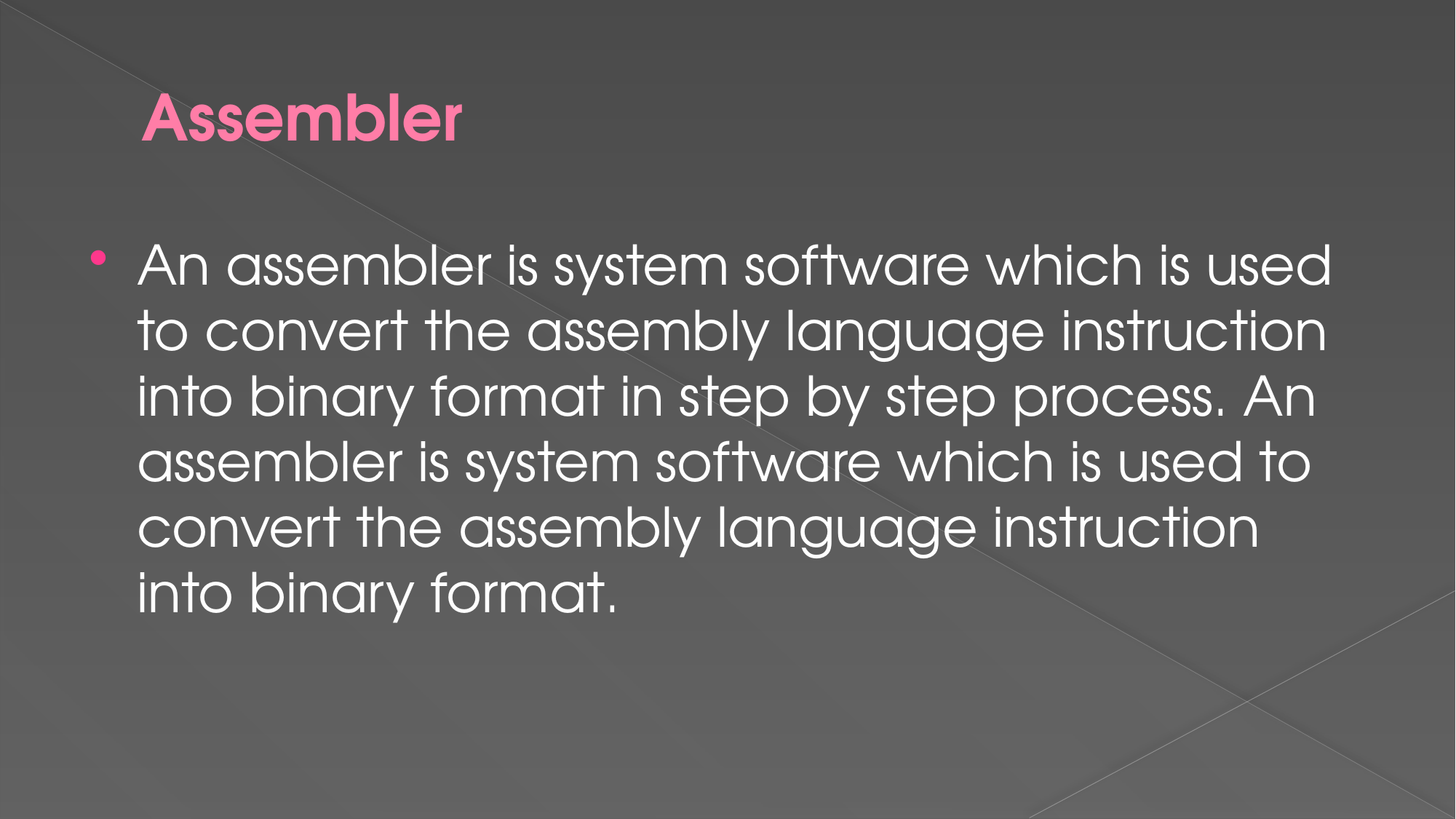

# Assembler
An assembler is system software which is used to convert the assembly language instruction into binary format in step by step process. An assembler is system software which is used to convert the assembly language instruction into binary format.